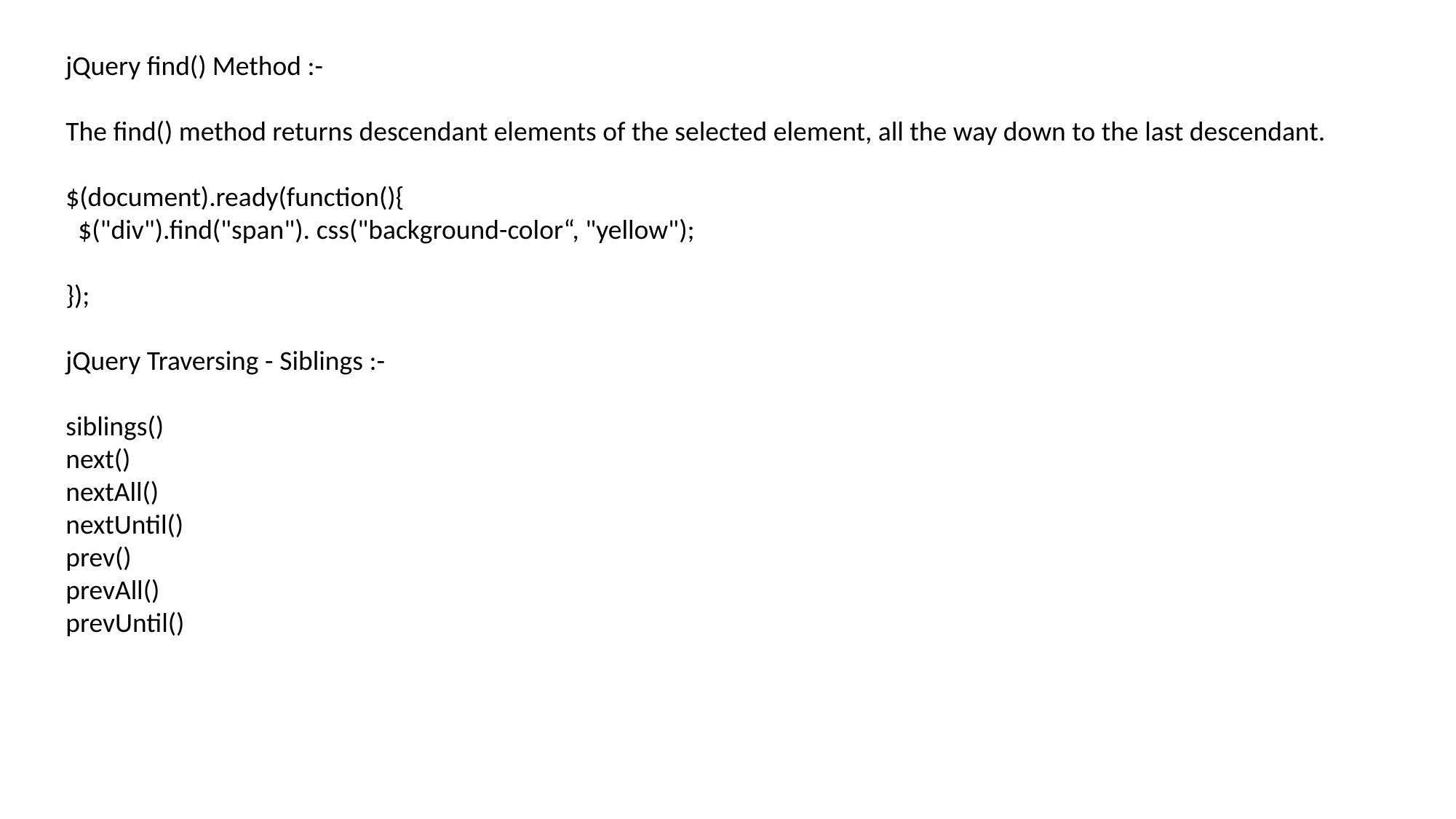

jQuery find() Method :-

The find() method returns descendant elements of the selected element, all the way down to the last descendant.

$(document).ready(function(){
  $("div").find("span"). css("background-color“, "yellow");
});

jQuery Traversing - Siblings :-

siblings()
next()
nextAll()
nextUntil()
prev()
prevAll()
prevUntil()